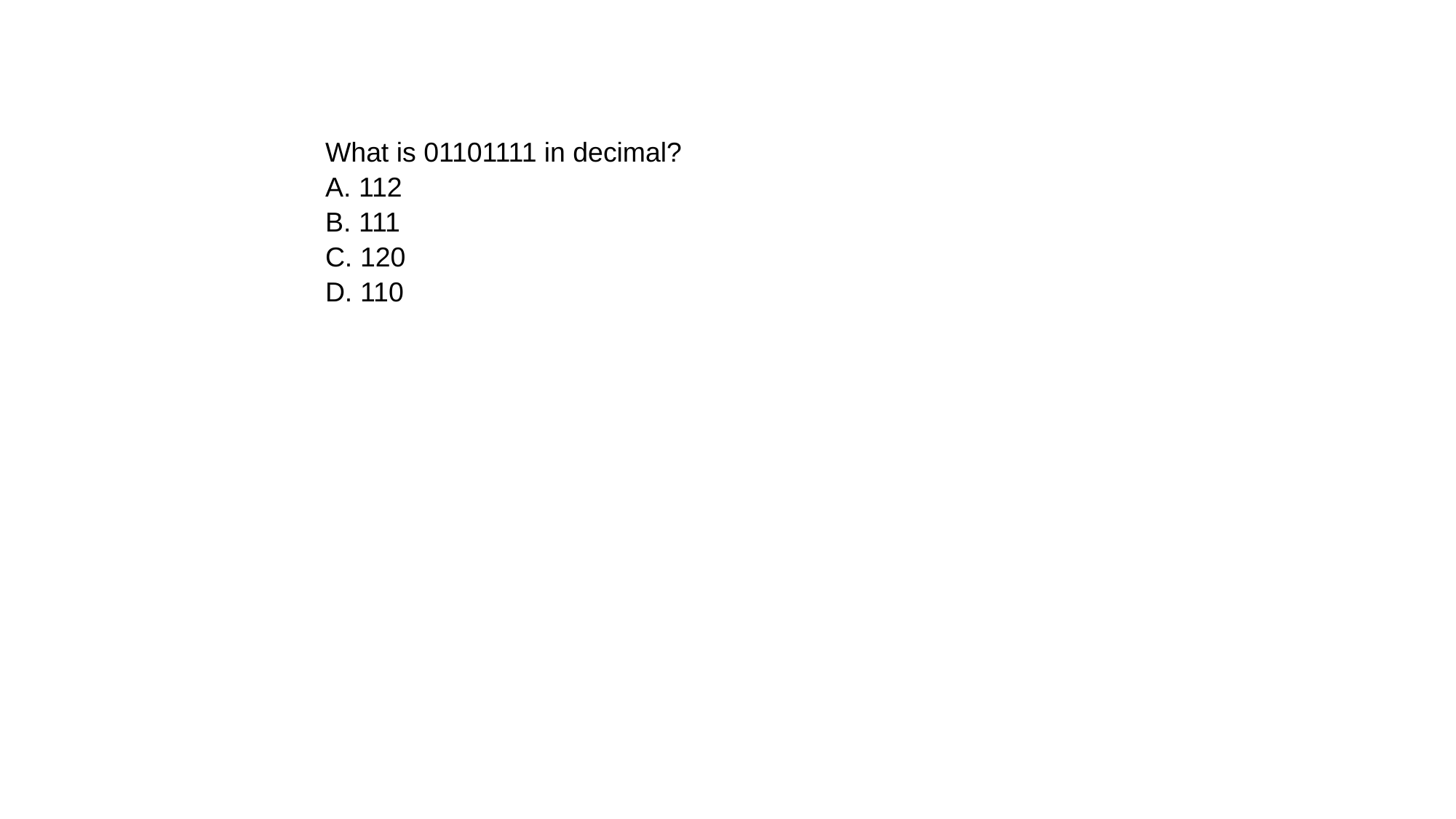

What is 01101111 in decimal?
A. 112
B. 111
C. 120
D. 110